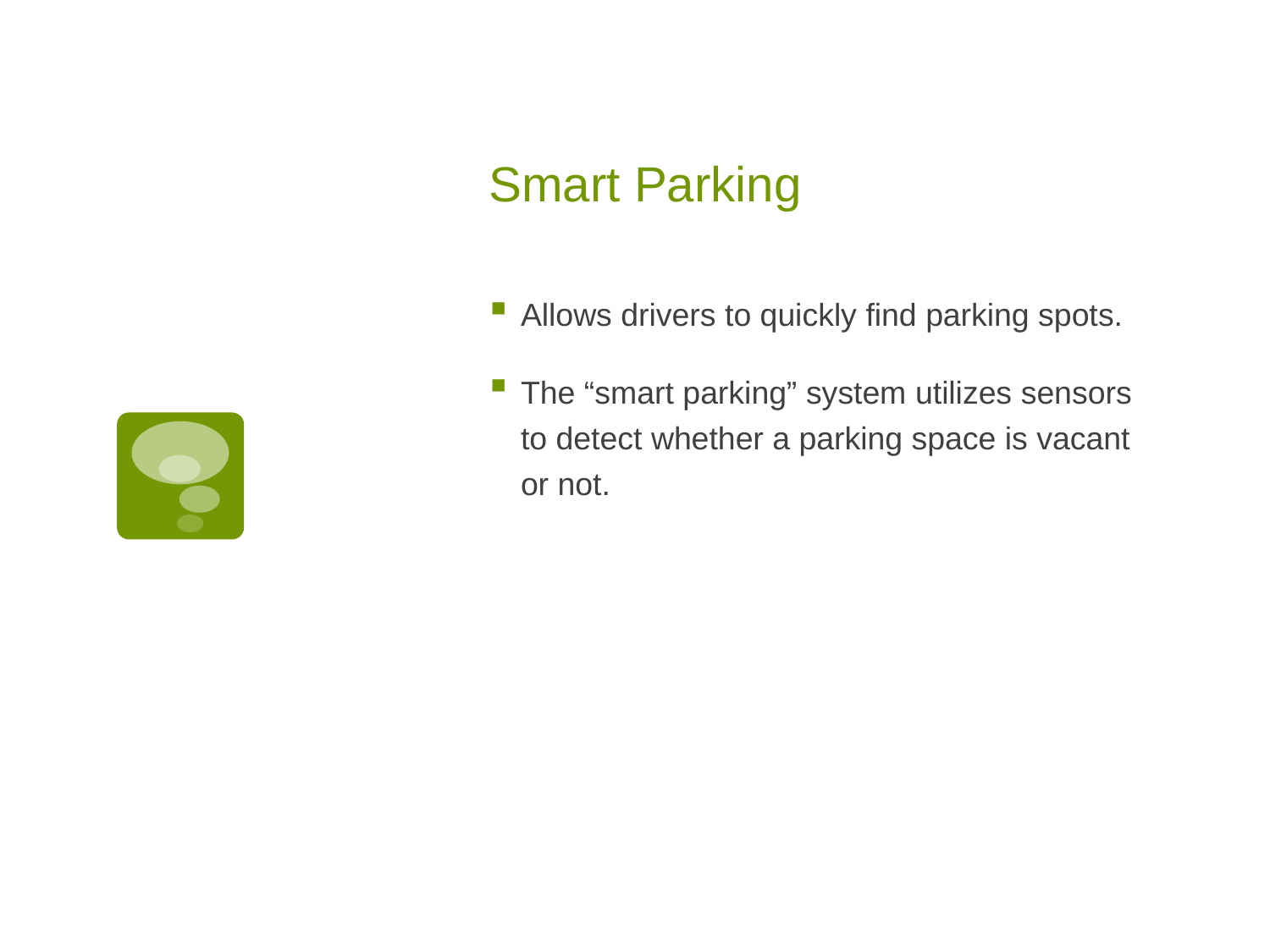

# Smart Parking
Allows drivers to quickly find parking spots.
The “smart parking” system utilizes sensors to detect whether a parking space is vacant or not.